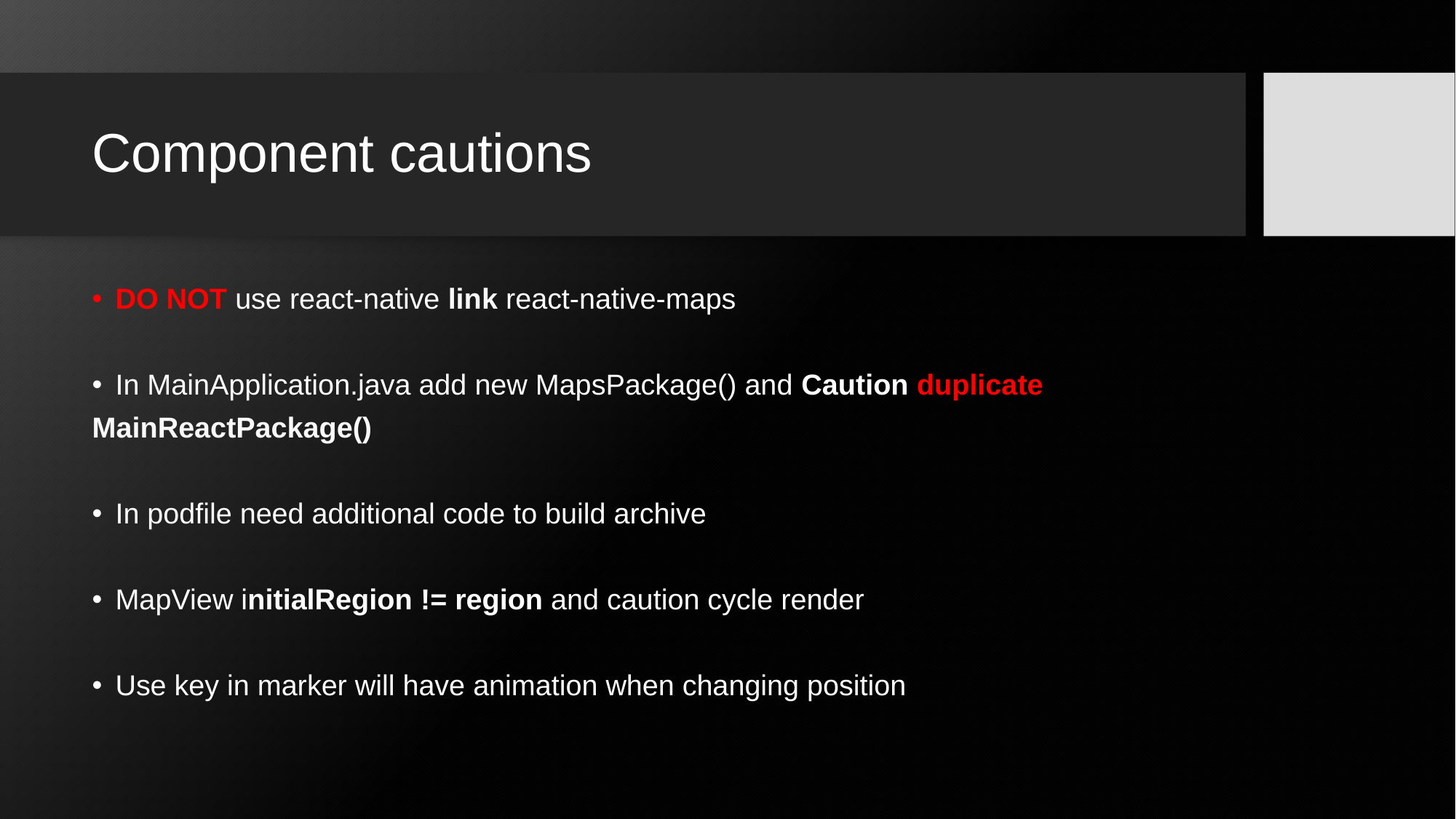

# Component cautions
DO NOT use react-native link react-native-maps

In MainApplication.java add new MapsPackage() and Caution duplicate
MainReactPackage()

In podfile need additional code to build archive

MapView initialRegion != region and caution cycle render

Use key in marker will have animation when changing position